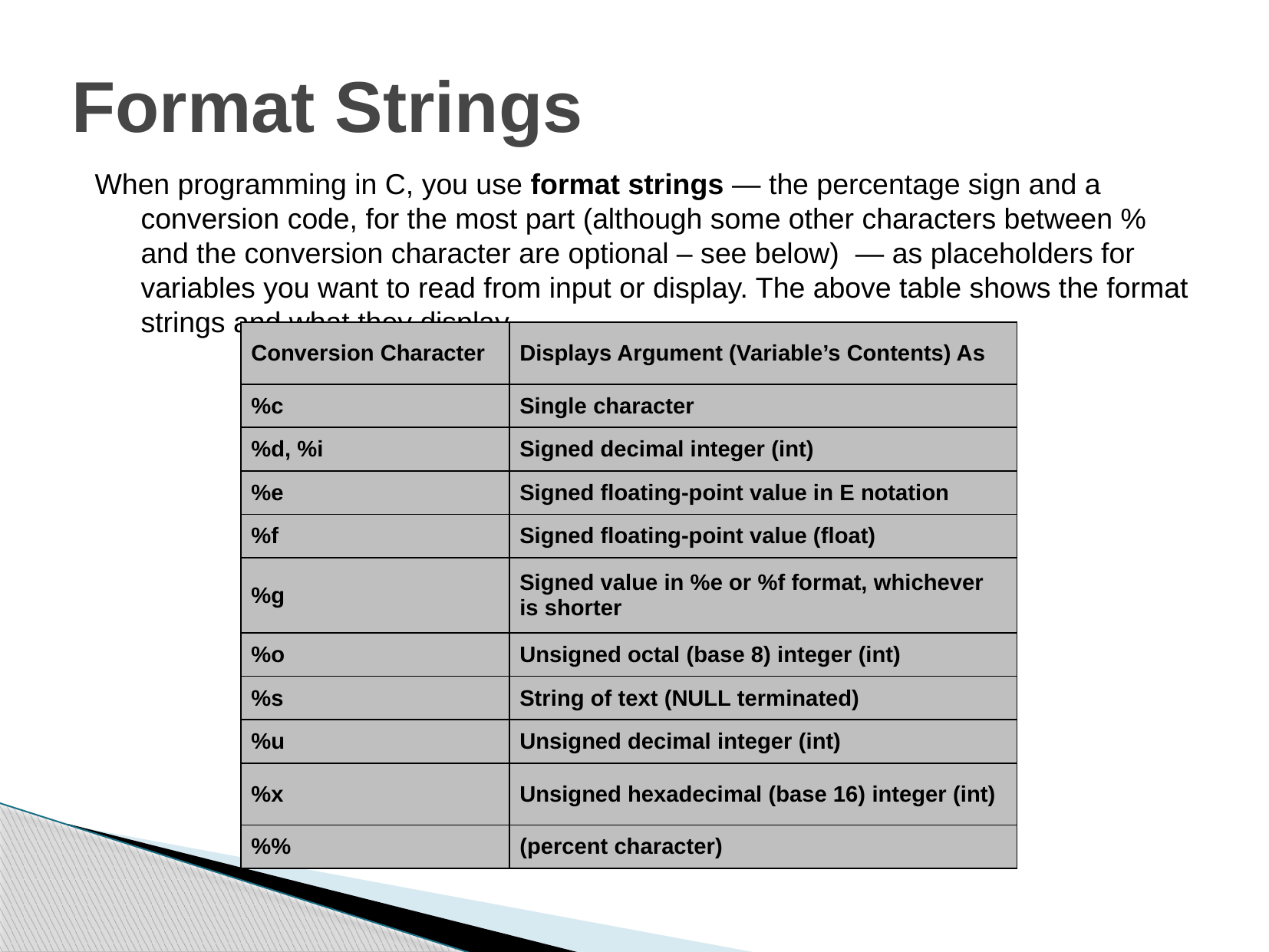

# Format Strings
When programming in C, you use format strings — the percentage sign and a conversion code, for the most part (although some other characters between % and the conversion character are optional – see below)  — as placeholders for variables you want to read from input or display. The above table shows the format strings and what they display...
| Conversion Character | Displays Argument (Variable’s Contents) As |
| --- | --- |
| %c | Single character |
| %d, %i | Signed decimal integer (int) |
| %e | Signed floating-point value in E notation |
| %f | Signed floating-point value (float) |
| %g | Signed value in %e or %f format, whichever is shorter |
| %o | Unsigned octal (base 8) integer (int) |
| %s | String of text (NULL terminated) |
| %u | Unsigned decimal integer (int) |
| %x | Unsigned hexadecimal (base 16) integer (int) |
| %% | (percent character) |